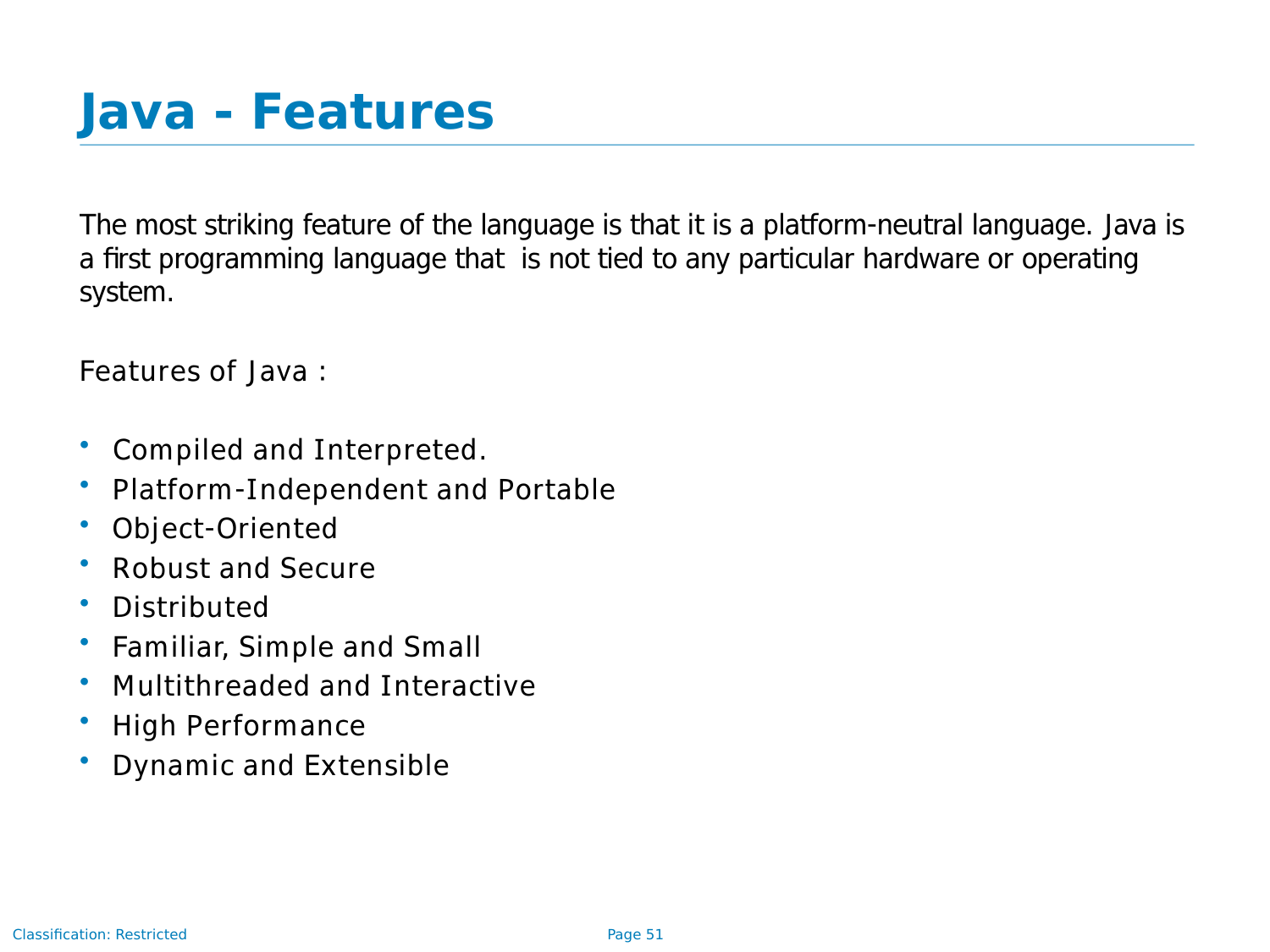

# Java - Features
The most striking feature of the language is that it is a platform-neutral language. Java is a first programming language that  is not tied to any particular hardware or operating system.

Features of Java :

 Compiled and Interpreted.
 Platform-Independent and Portable
 Object-Oriented
 Robust and Secure
 Distributed
 Familiar, Simple and Small
 Multithreaded and Interactive
 High Performance
 Dynamic and Extensible